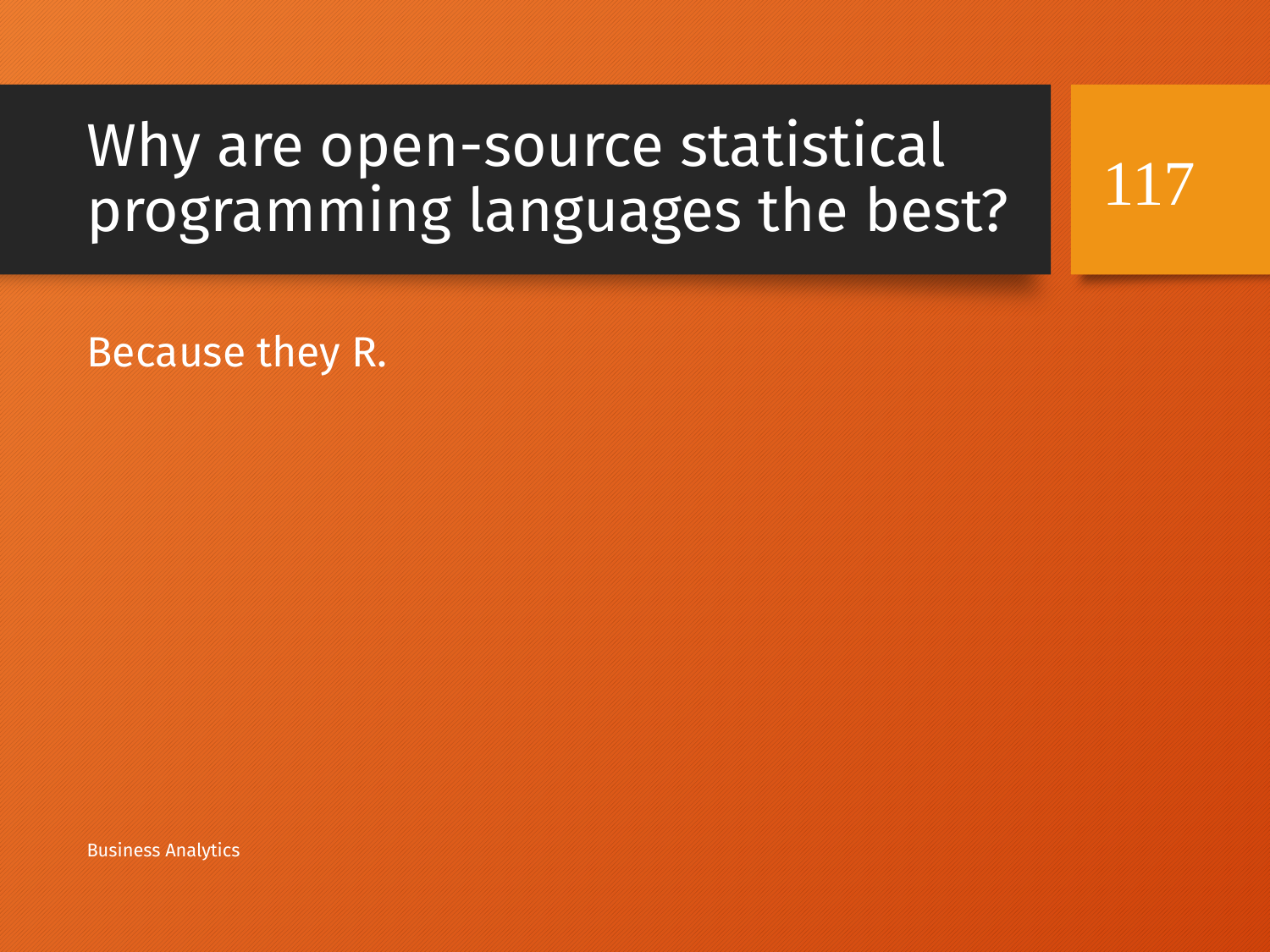

# Why are open-source statistical programming languages the best?
117
Because they R.
Business Analytics